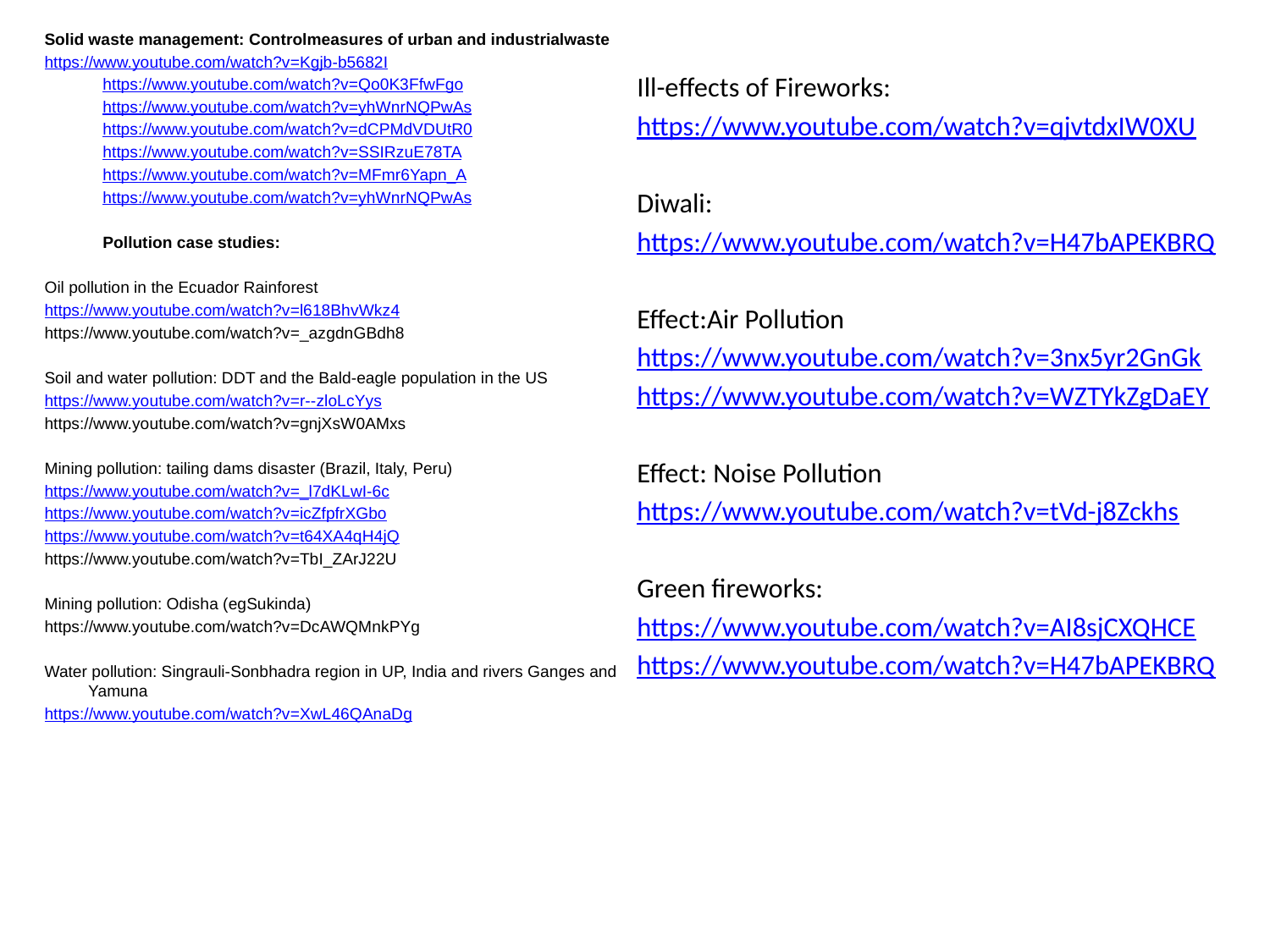

Solid waste management: Controlmeasures of urban and industrialwaste
https://www.youtube.com/watch?v=Kgjb-b5682I
https://www.youtube.com/watch?v=Qo0K3FfwFgo
https://www.youtube.com/watch?v=yhWnrNQPwAs
https://www.youtube.com/watch?v=dCPMdVDUtR0
https://www.youtube.com/watch?v=SSIRzuE78TA
https://www.youtube.com/watch?v=MFmr6Yapn_A
https://www.youtube.com/watch?v=yhWnrNQPwAs

Pollution case studies:

Oil pollution in the Ecuador Rainforest
https://www.youtube.com/watch?v=l618BhvWkz4
https://www.youtube.com/watch?v=_azgdnGBdh8

Soil and water pollution: DDT and the Bald-eagle population in the US
https://www.youtube.com/watch?v=r--zloLcYys
https://www.youtube.com/watch?v=gnjXsW0AMxs

Mining pollution: tailing dams disaster (Brazil, Italy, Peru)
https://www.youtube.com/watch?v=_l7dKLwI-6c
https://www.youtube.com/watch?v=icZfpfrXGbo
https://www.youtube.com/watch?v=t64XA4qH4jQ
https://www.youtube.com/watch?v=TbI_ZArJ22U

Mining pollution: Odisha (egSukinda)
https://www.youtube.com/watch?v=DcAWQMnkPYg

Water pollution: Singrauli-Sonbhadra region in UP, India and rivers Ganges and Yamuna
https://www.youtube.com/watch?v=XwL46QAnaDg

Ill-effects of Fireworks:
https://www.youtube.com/watch?v=qjvtdxIW0XU

Diwali:
https://www.youtube.com/watch?v=H47bAPEKBRQ

Effect:Air Pollution
https://www.youtube.com/watch?v=3nx5yr2GnGk
https://www.youtube.com/watch?v=WZTYkZgDaEY

Effect: Noise Pollution
https://www.youtube.com/watch?v=tVd-j8Zckhs

Green fireworks:
https://www.youtube.com/watch?v=AI8sjCXQHCE
https://www.youtube.com/watch?v=H47bAPEKBRQ